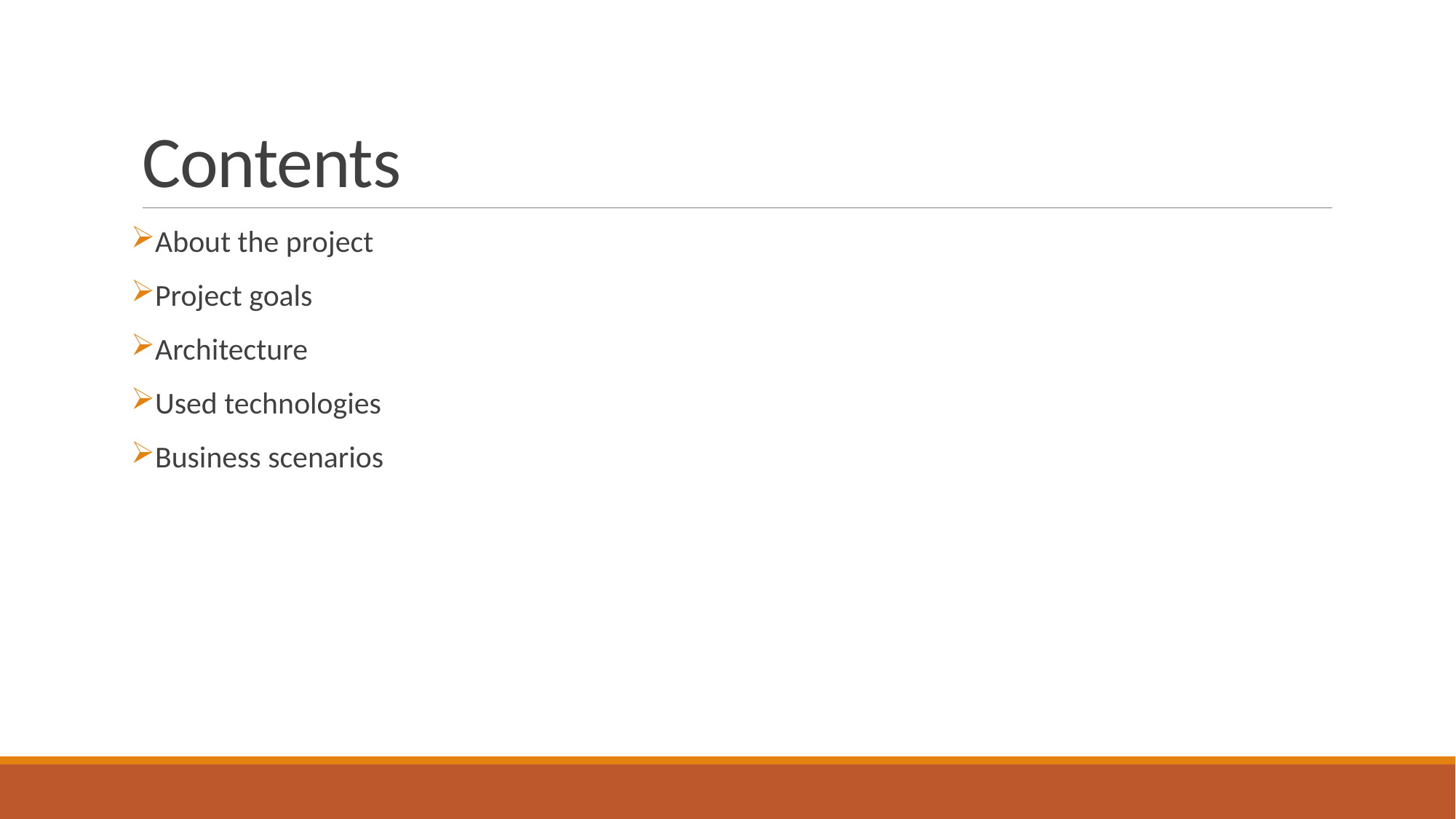

# Contents
About the project
Project goals
Architecture
Used technologies
Business scenarios